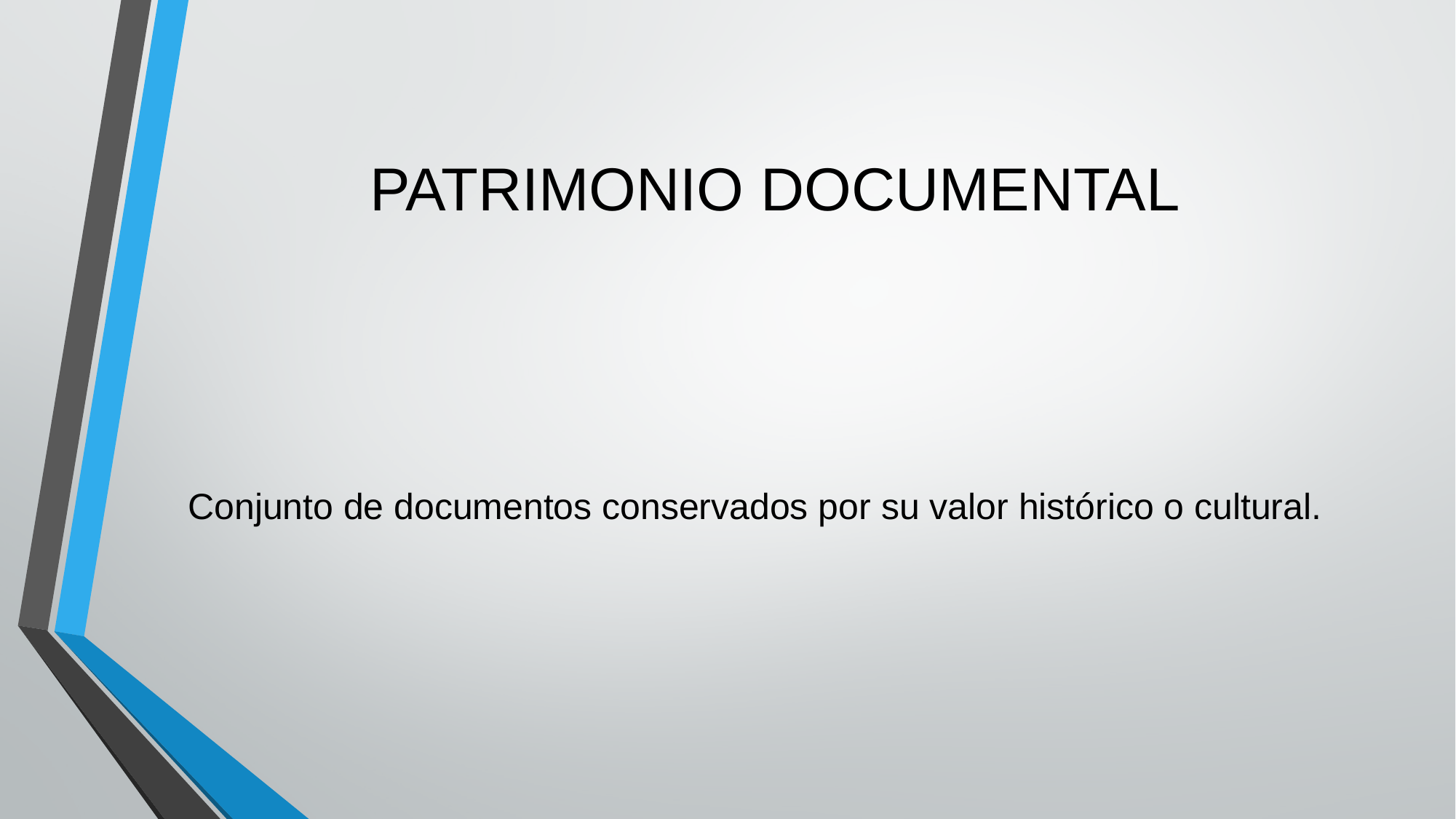

# PATRIMONIO DOCUMENTAL
Conjunto de documentos conservados por su valor histórico o cultural.